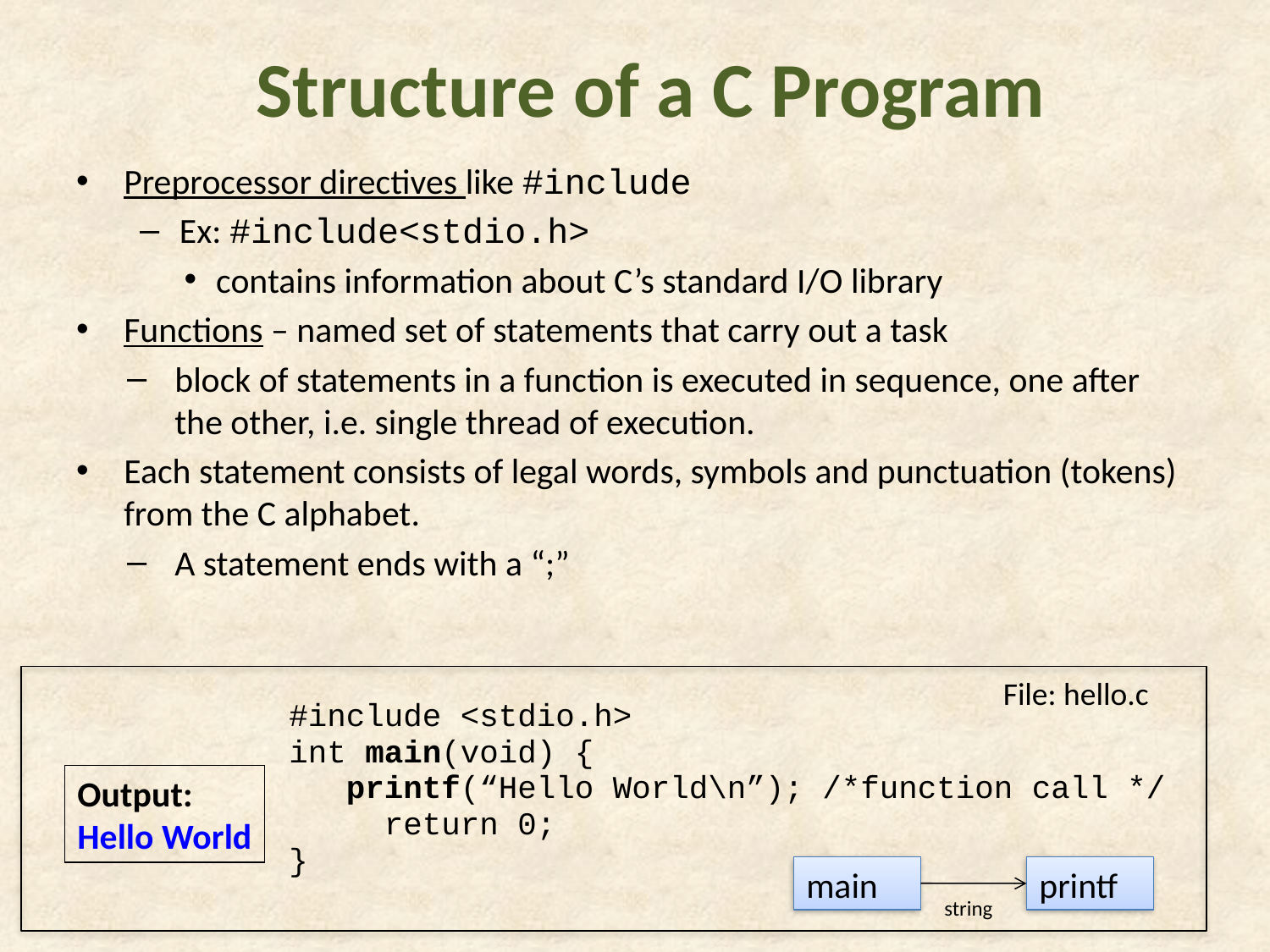

# Structure of a C Program
Preprocessor directives like #include
Ex: #include<stdio.h>
contains information about C’s standard I/O library
Functions – named set of statements that carry out a task
block of statements in a function is executed in sequence, one after the other, i.e. single thread of execution.
Each statement consists of legal words, symbols and punctuation (tokens) from the C alphabet.
A statement ends with a “;”

File: hello.c
#include <stdio.h>
int main(void) {
   printf(“Hello World\n”); /*function call */
     return 0;
}
Output:
Hello World
main
printf
string